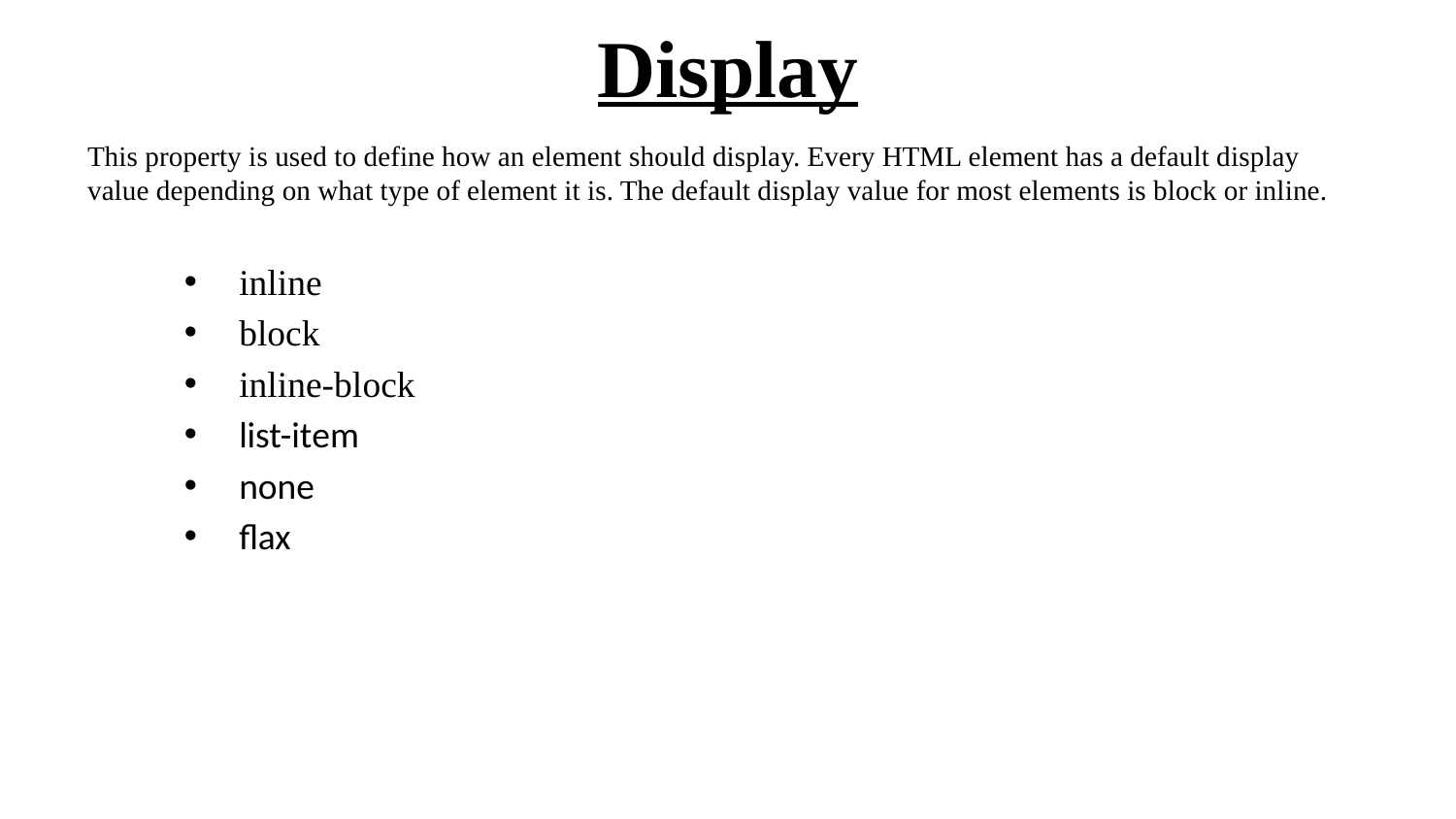

# Display
This property is used to define how an element should display. Every HTML element has a default display value depending on what type of element it is. The default display value for most elements is block or inline.
inline
block
inline-block
list-item
none
flax